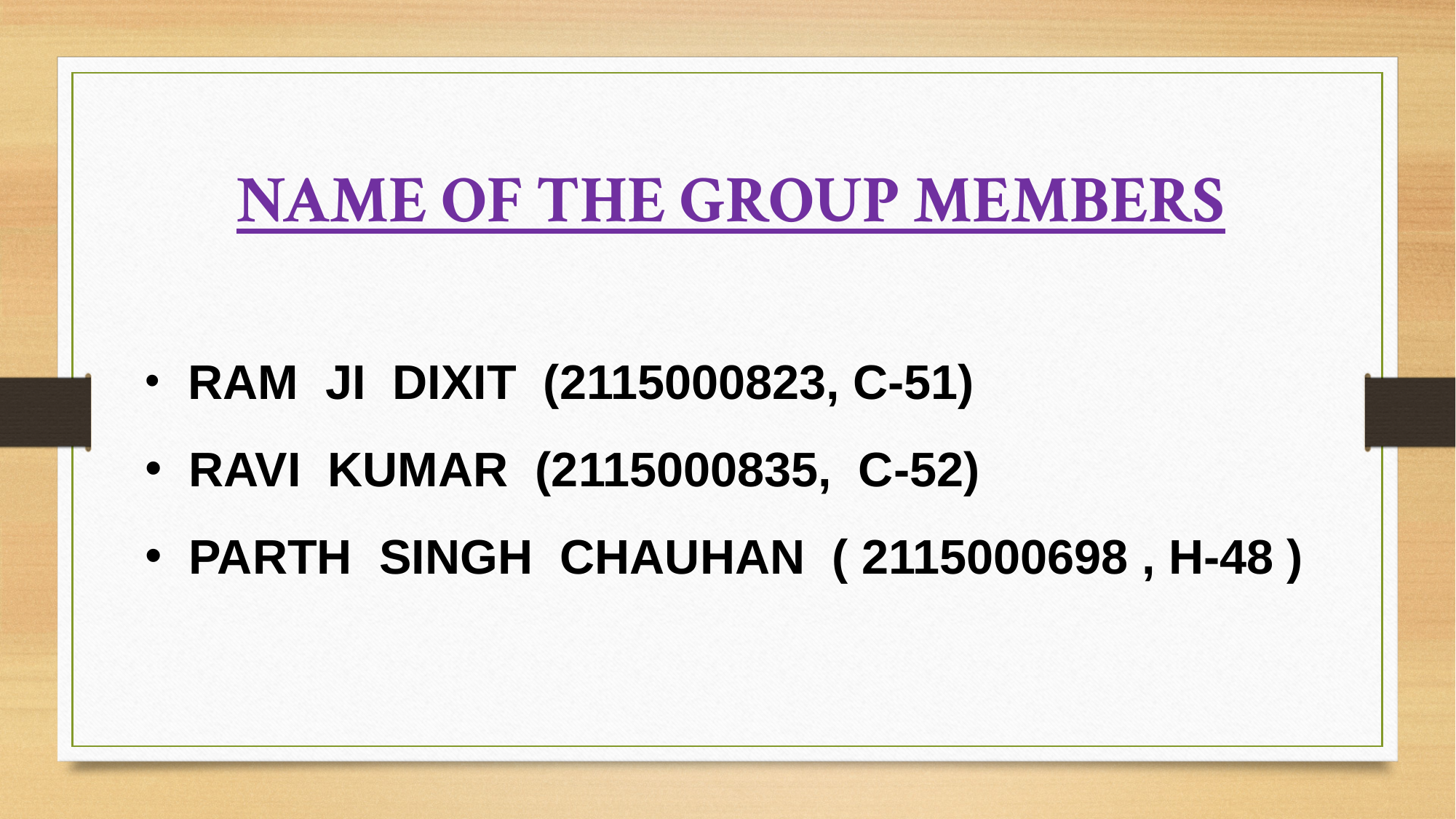

NAME OF THE GROUP MEMBERS
   RAM  JI  DIXIT  (2115000823, C-51)
  RAVI  KUMAR  (2115000835,  C-52)
  PARTH  SINGH  CHAUHAN  ( 2115000698 , H-48 )